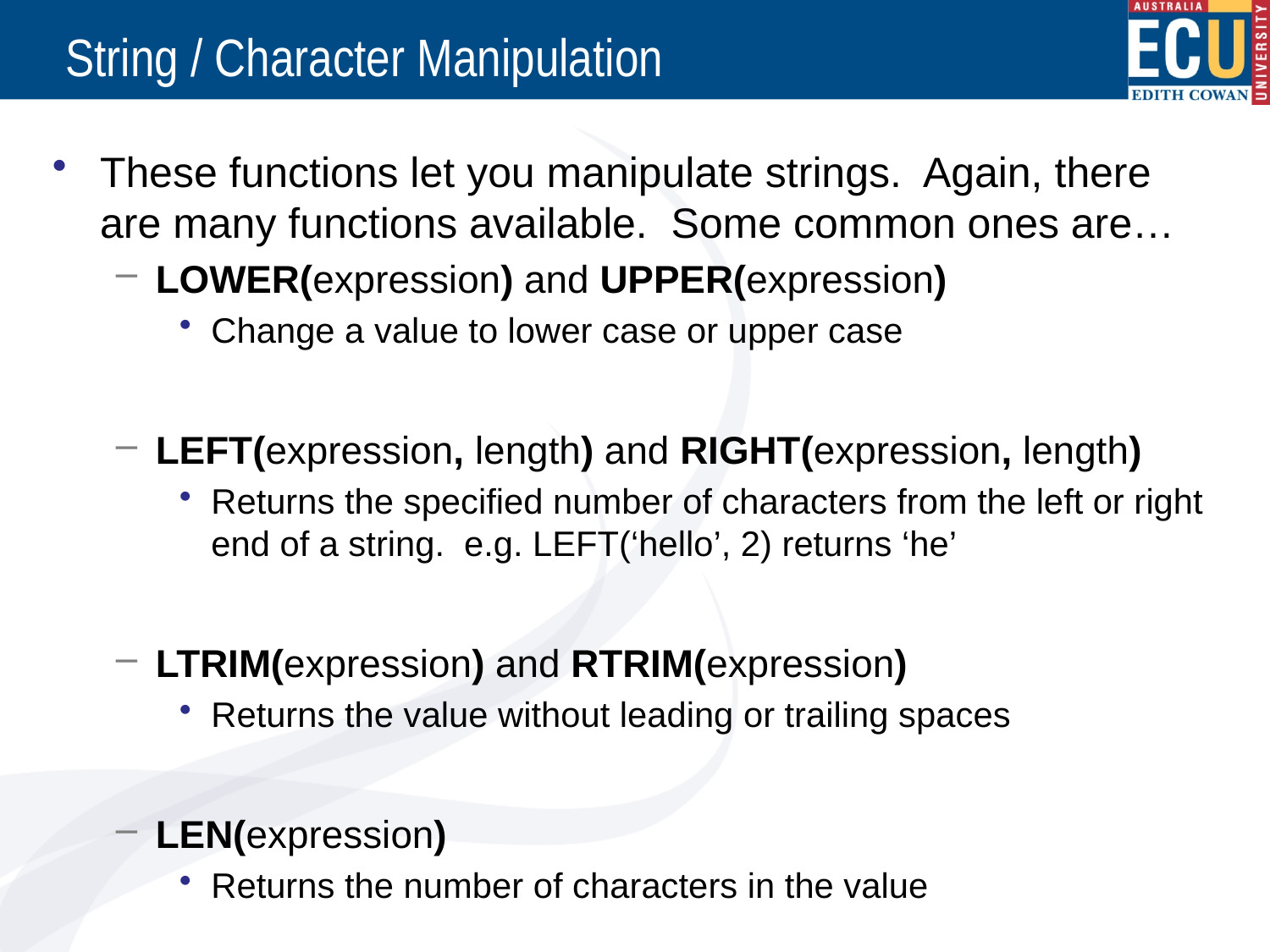

# String / Character Manipulation
These functions let you manipulate strings.  Again, there are many functions available.  Some common ones are…
LOWER(expression) and UPPER(expression)
Change a value to lower case or upper case

LEFT(expression, length) and RIGHT(expression, length)
Returns the specified number of characters from the left or right end of a string.  e.g. LEFT(‘hello’, 2) returns ‘he’

LTRIM(expression) and RTRIM(expression)
Returns the value without leading or trailing spaces

LEN(expression)
Returns the number of characters in the value